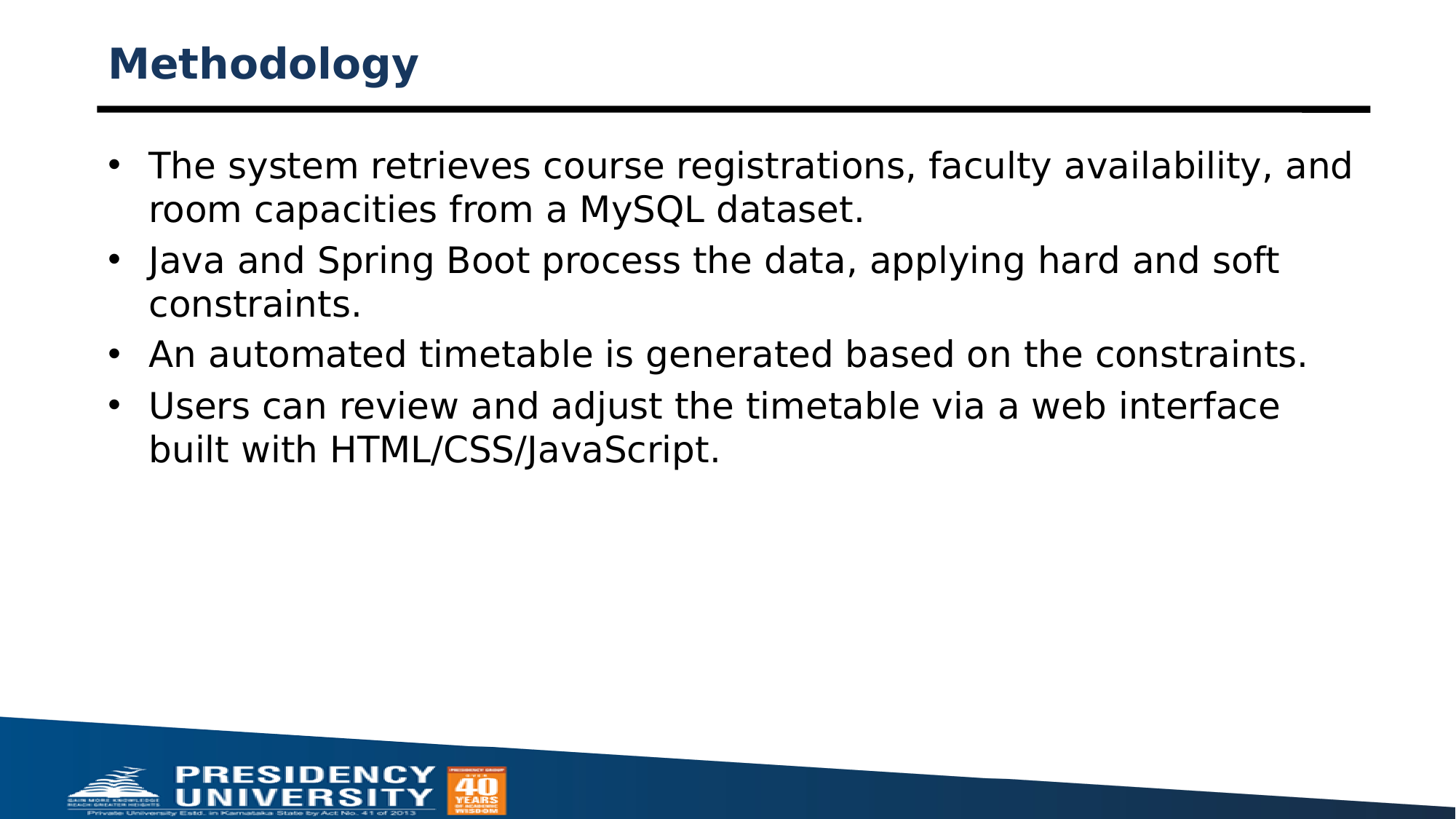

# Methodology
The system retrieves course registrations, faculty availability, and room capacities from a MySQL dataset.
Java and Spring Boot process the data, applying hard and soft constraints.
An automated timetable is generated based on the constraints.
Users can review and adjust the timetable via a web interface built with HTML/CSS/JavaScript.